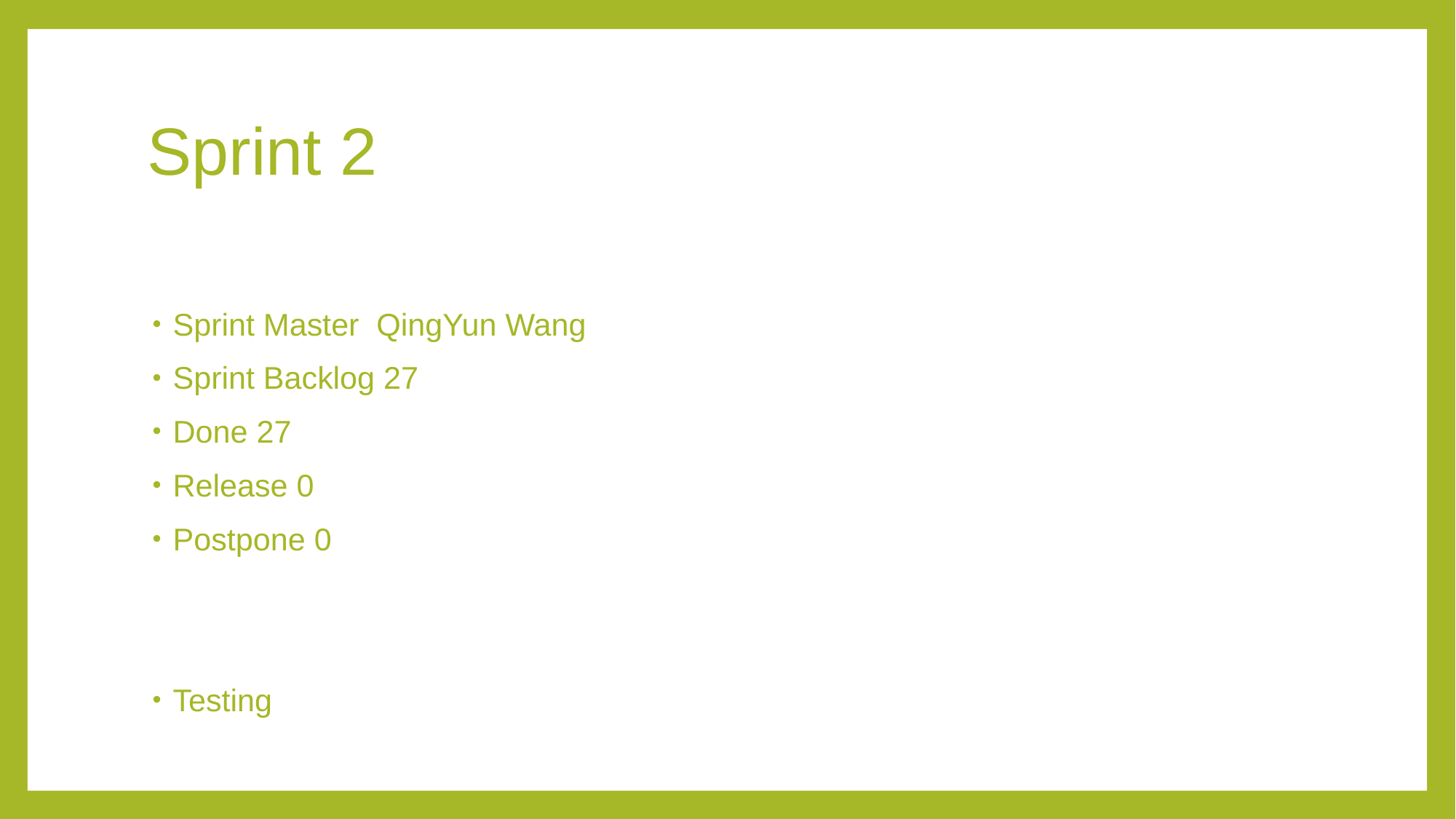

# Sprint 2

Sprint Master  QingYun Wang
Sprint Backlog 27
Done 27
Release 0
Postpone 0

Testing